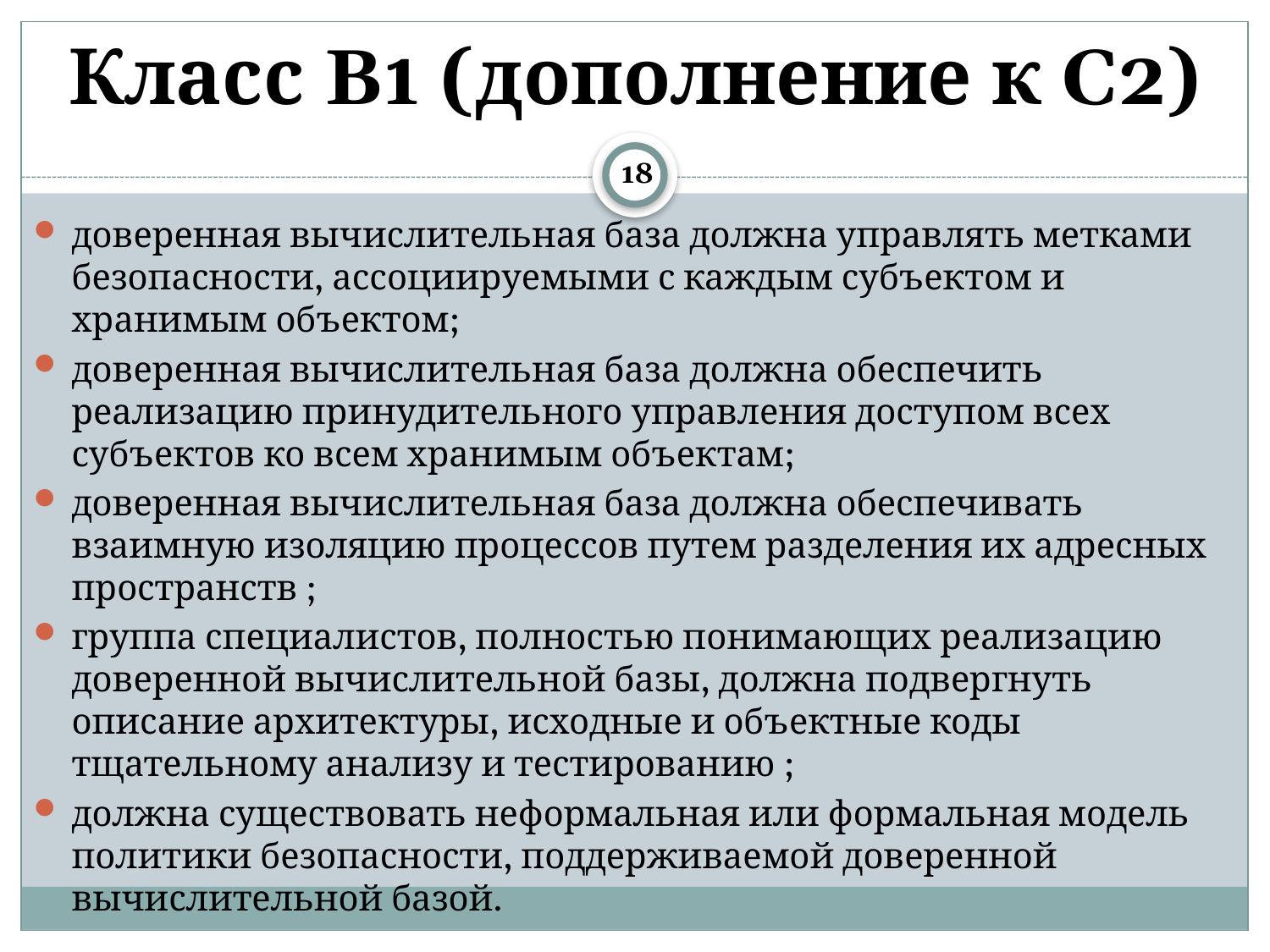

# Класс B1 (дополнение к C2)
18
доверенная вычислительная база должна управлять метками безопасности, ассоциируемыми с каждым субъектом и хранимым объектом;
доверенная вычислительная база должна обеспечить реализацию принудительного управления доступом всех субъектов ко всем хранимым объектам;
доверенная вычислительная база должна обеспечивать взаимную изоляцию процессов путем разделения их адресных пространств ;
группа специалистов, полностью понимающих реализацию доверенной вычислительной базы, должна подвергнуть описание архитектуры, исходные и объектные коды тщательному анализу и тестированию ;
должна существовать неформальная или формальная модель политики безопасности, поддерживаемой доверенной вычислительной базой.